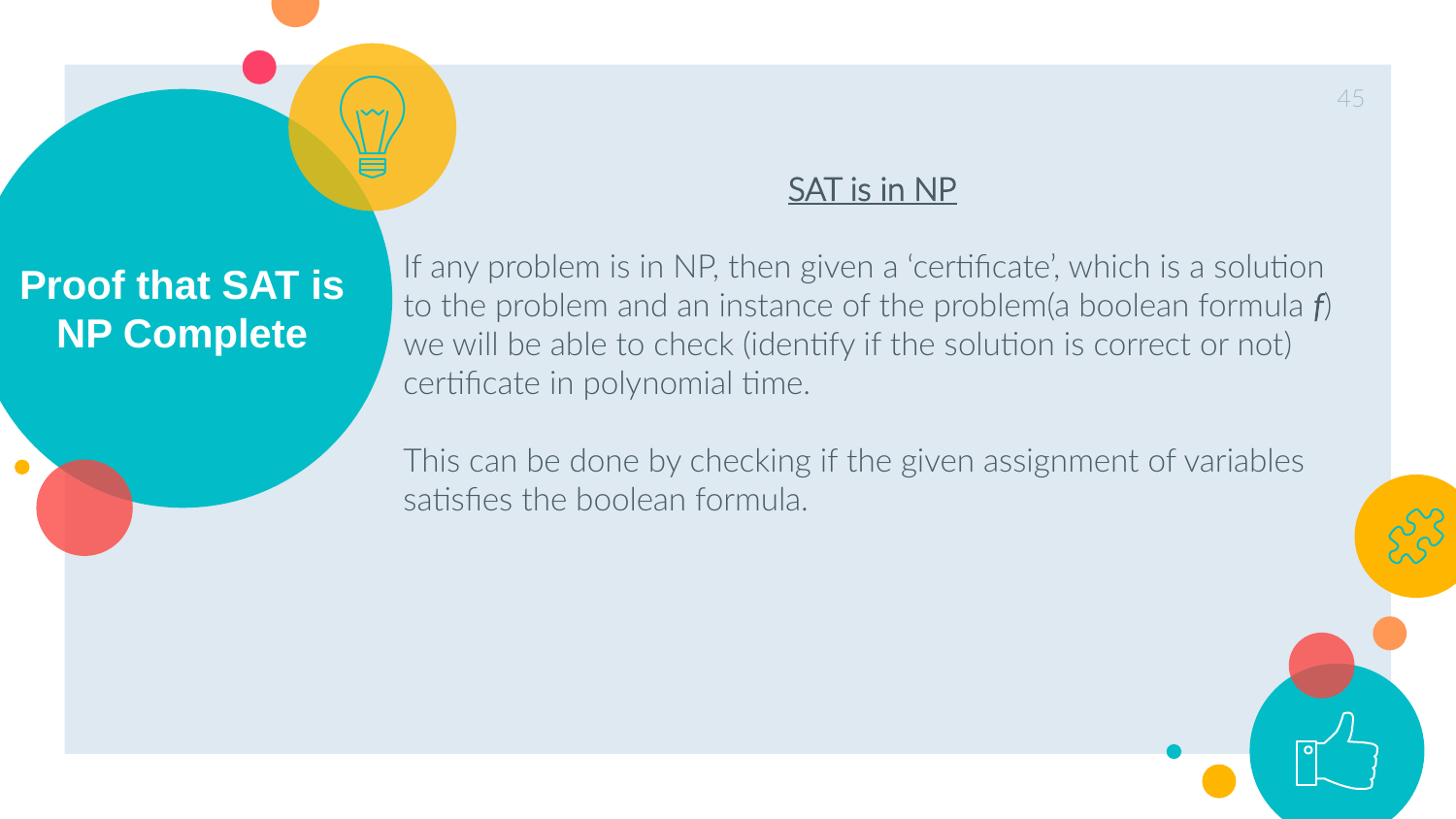

45
# Proof that SAT is NP Complete

SAT is in NP
If any problem is in NP, then given a ‘certificate’, which is a solution to the problem and an instance of the problem(a boolean formula f) we will be able to check (identify if the solution is correct or not) certificate in polynomial time.

This can be done by checking if the given assignment of variables satisfies the boolean formula.